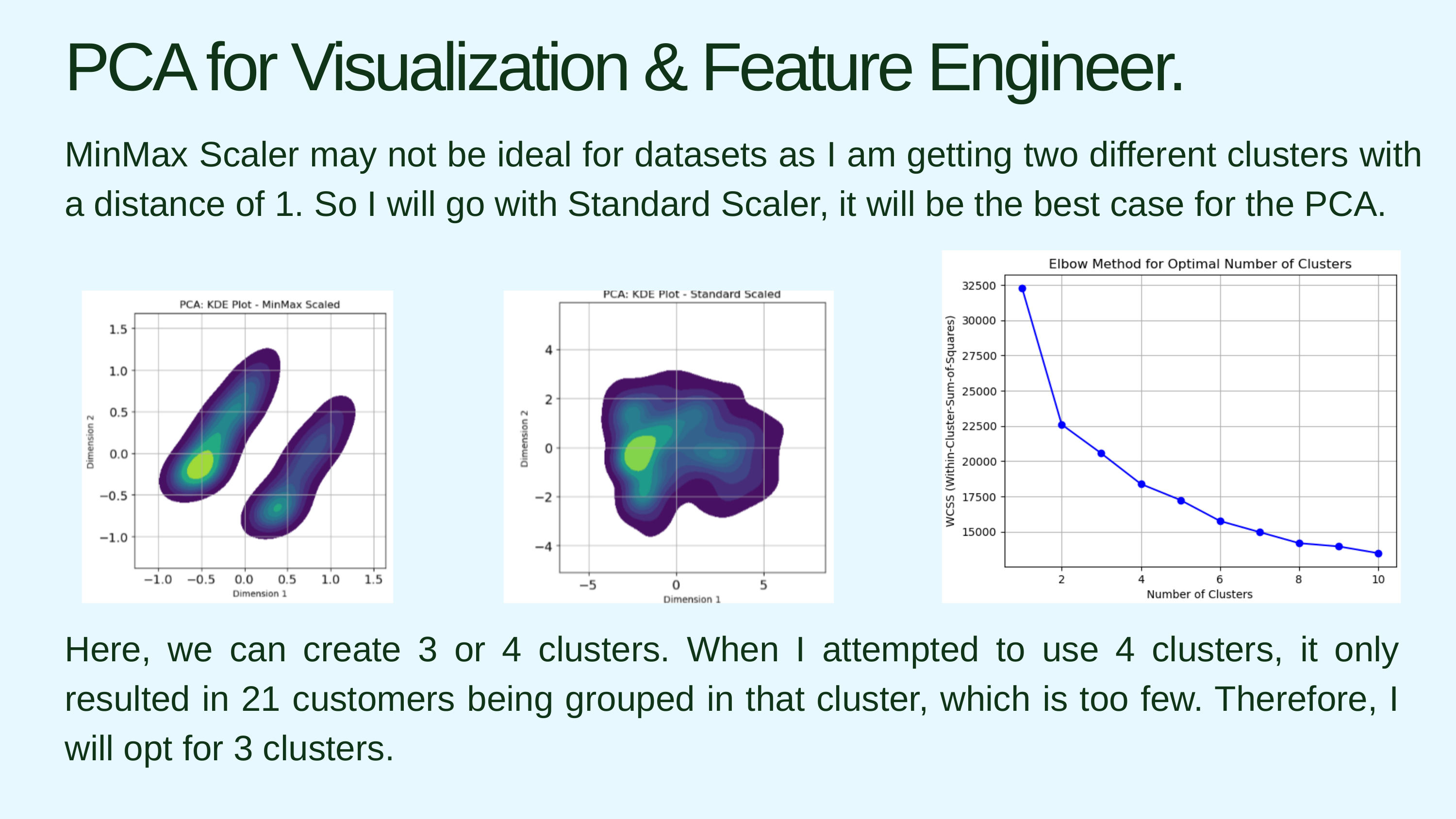

PCA for Visualization & Feature Engineer.
MinMax Scaler may not be ideal for datasets as I am getting two different clusters with a distance of 1. So I will go with Standard Scaler, it will be the best case for the PCA.

Here, we can create 3 or 4 clusters. When I attempted to use 4 clusters, it only resulted in 21 customers being grouped in that cluster, which is too few. Therefore, I will opt for 3 clusters.